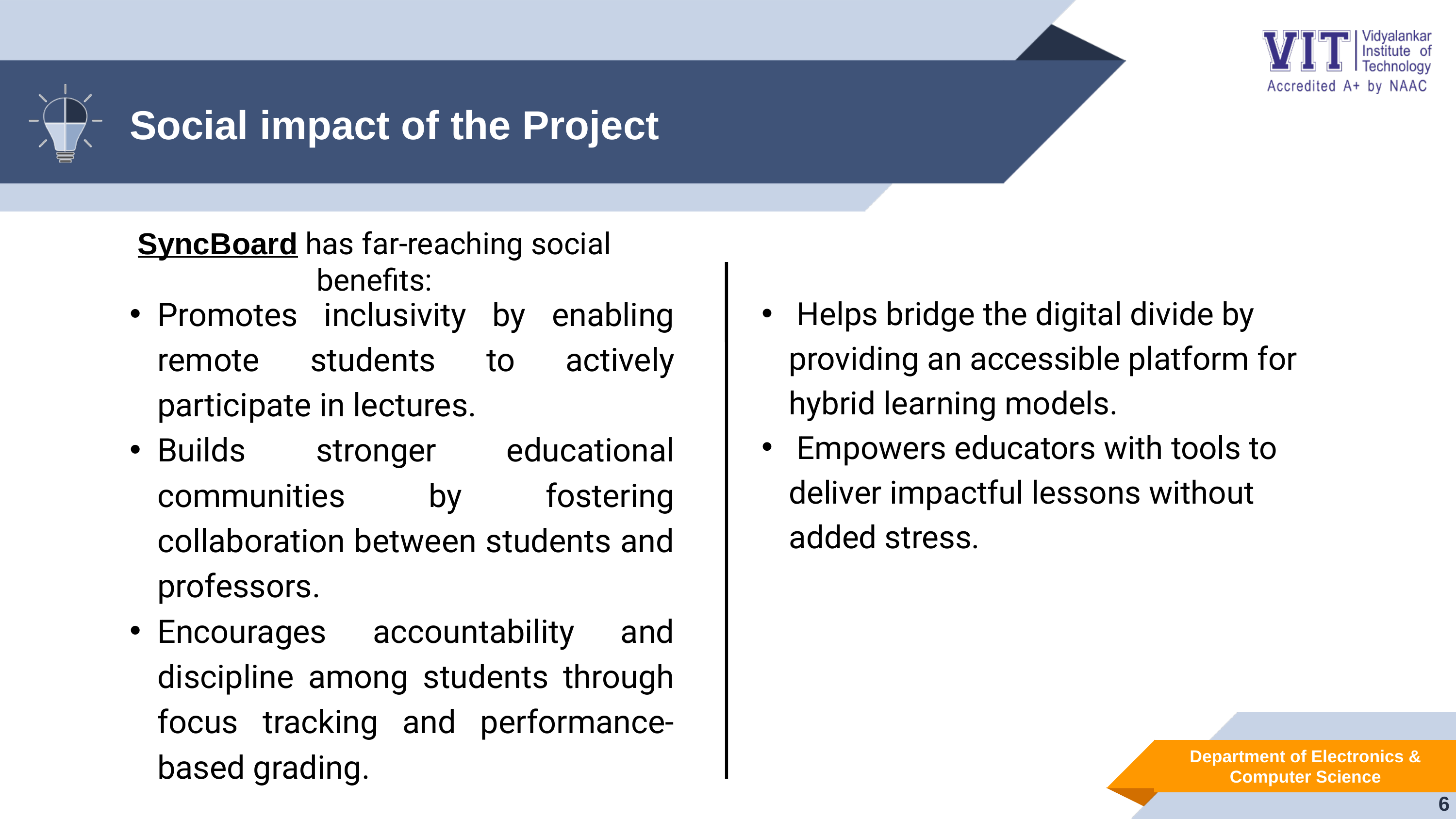

Social impact of the Project

SyncBoard has far-reaching social benefits:

Promotes inclusivity by enabling remote students to actively participate in lectures.
Builds stronger educational communities by fostering collaboration between students and professors.
Encourages accountability and discipline among students through focus tracking and performance-based grading.
 Helps bridge the digital divide by providing an accessible platform for hybrid learning models.
 Empowers educators with tools to deliver impactful lessons without added stress.

Department of Electronics & Computer Science

6